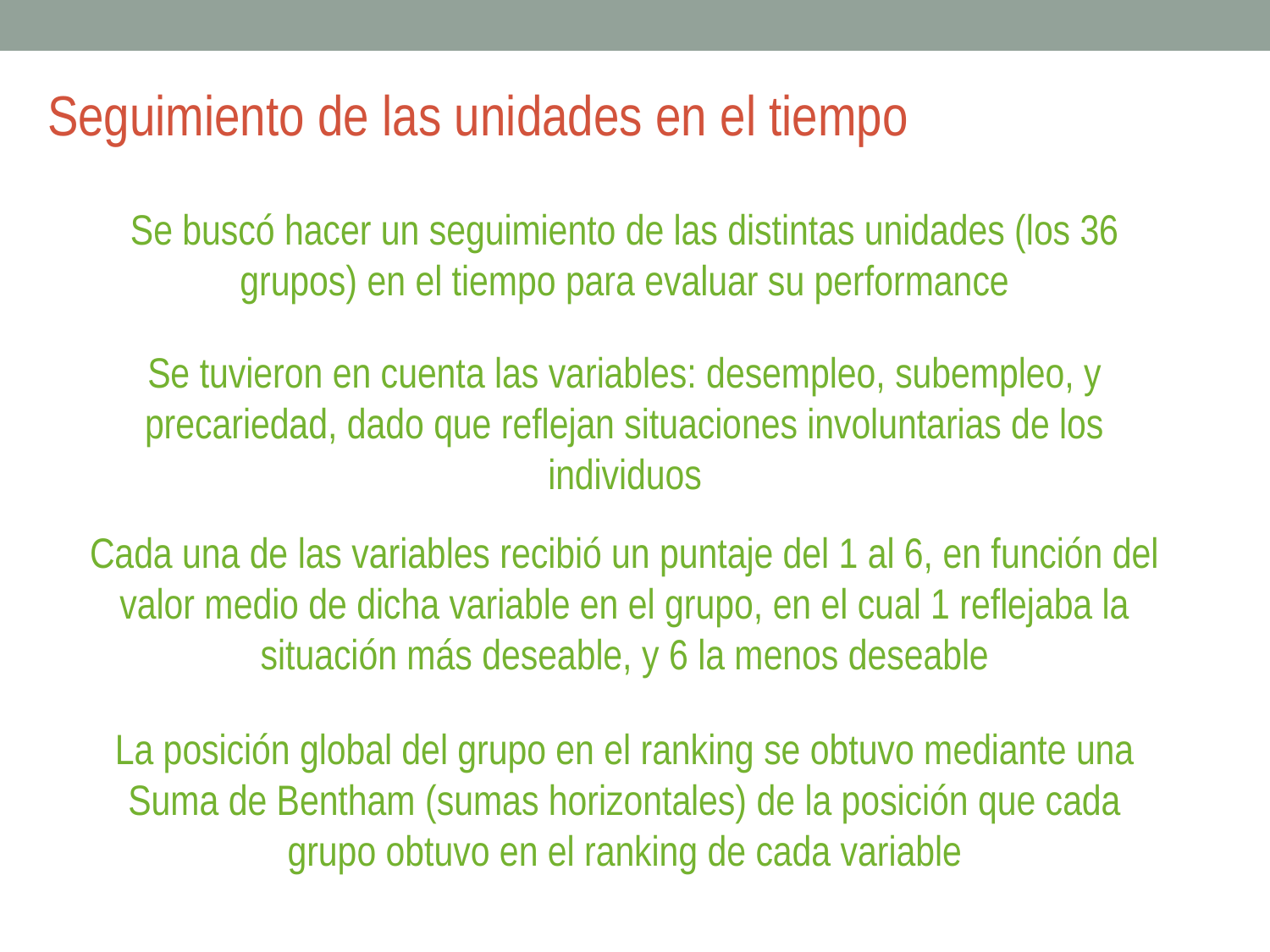

Seguimiento de las unidades en el tiempo
Se buscó hacer un seguimiento de las distintas unidades (los 36 grupos) en el tiempo para evaluar su performance
Se tuvieron en cuenta las variables: desempleo, subempleo, y precariedad, dado que reflejan situaciones involuntarias de los individuos
Cada una de las variables recibió un puntaje del 1 al 6, en función del valor medio de dicha variable en el grupo, en el cual 1 reflejaba la situación más deseable, y 6 la menos deseable
La posición global del grupo en el ranking se obtuvo mediante una Suma de Bentham (sumas horizontales) de la posición que cada grupo obtuvo en el ranking de cada variable